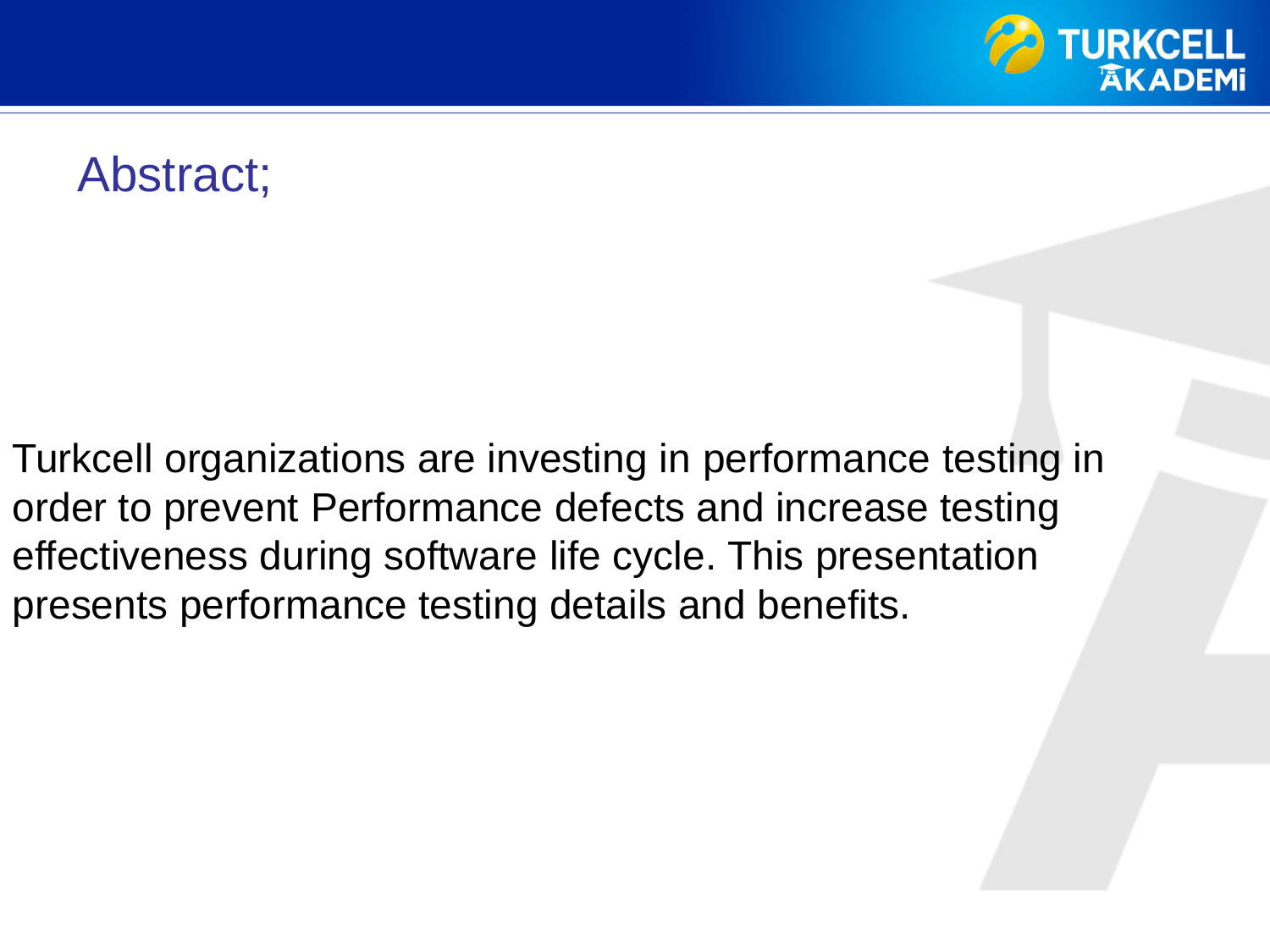

Abstract;
Turkcell organizations are investing in performance testing in order to prevent Performance defects and increase testing effectiveness during software life cycle. This presentation presents performance testing details and benefits.